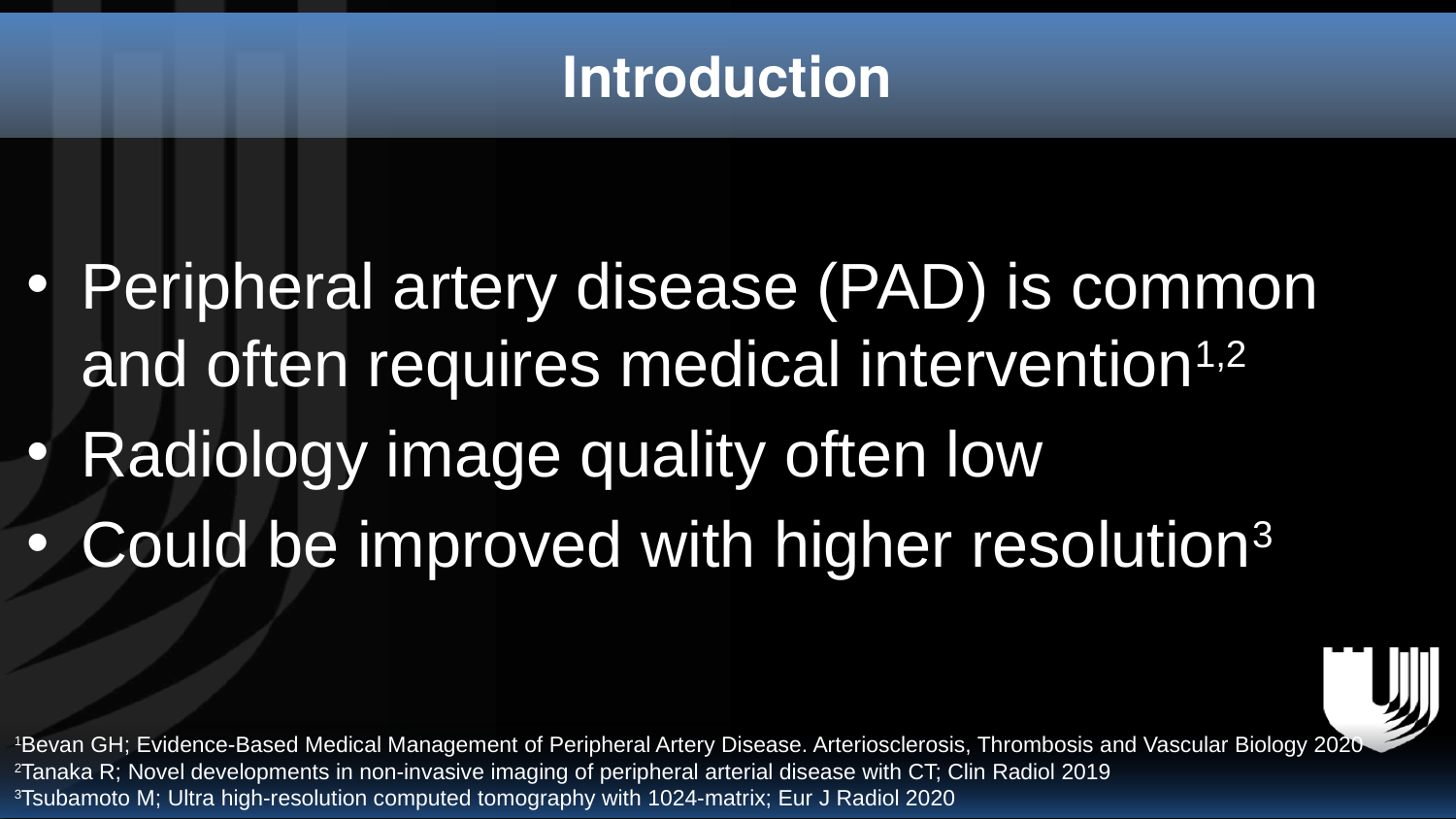

Introduction
Peripheral artery disease (PAD) is common and often requires medical intervention1,2
Radiology image quality often low
Could be improved with higher resolution3
1Bevan GH; Evidence-Based Medical Management of Peripheral Artery Disease. Arteriosclerosis, Thrombosis and Vascular Biology 2020
2Tanaka R; Novel developments in non-invasive imaging of peripheral arterial disease with CT; Clin Radiol 2019
3Tsubamoto M; Ultra high-resolution computed tomography with 1024-matrix; Eur J Radiol 2020